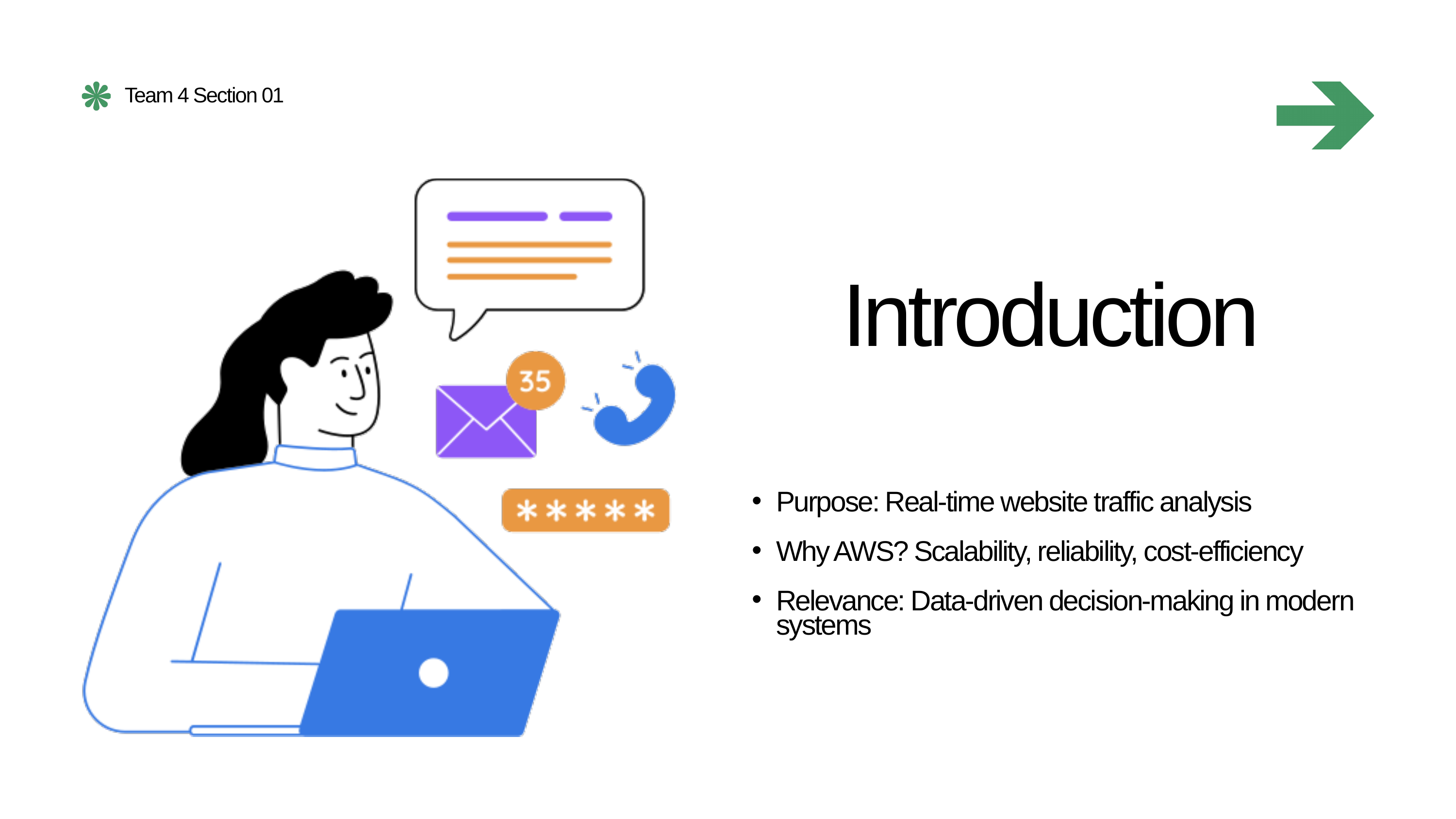

Team 4 Section 01

Introduction
Purpose: Real-time website traffic analysis

Why AWS? Scalability, reliability, cost-efficiency

Relevance: Data-driven decision-making in modern systems